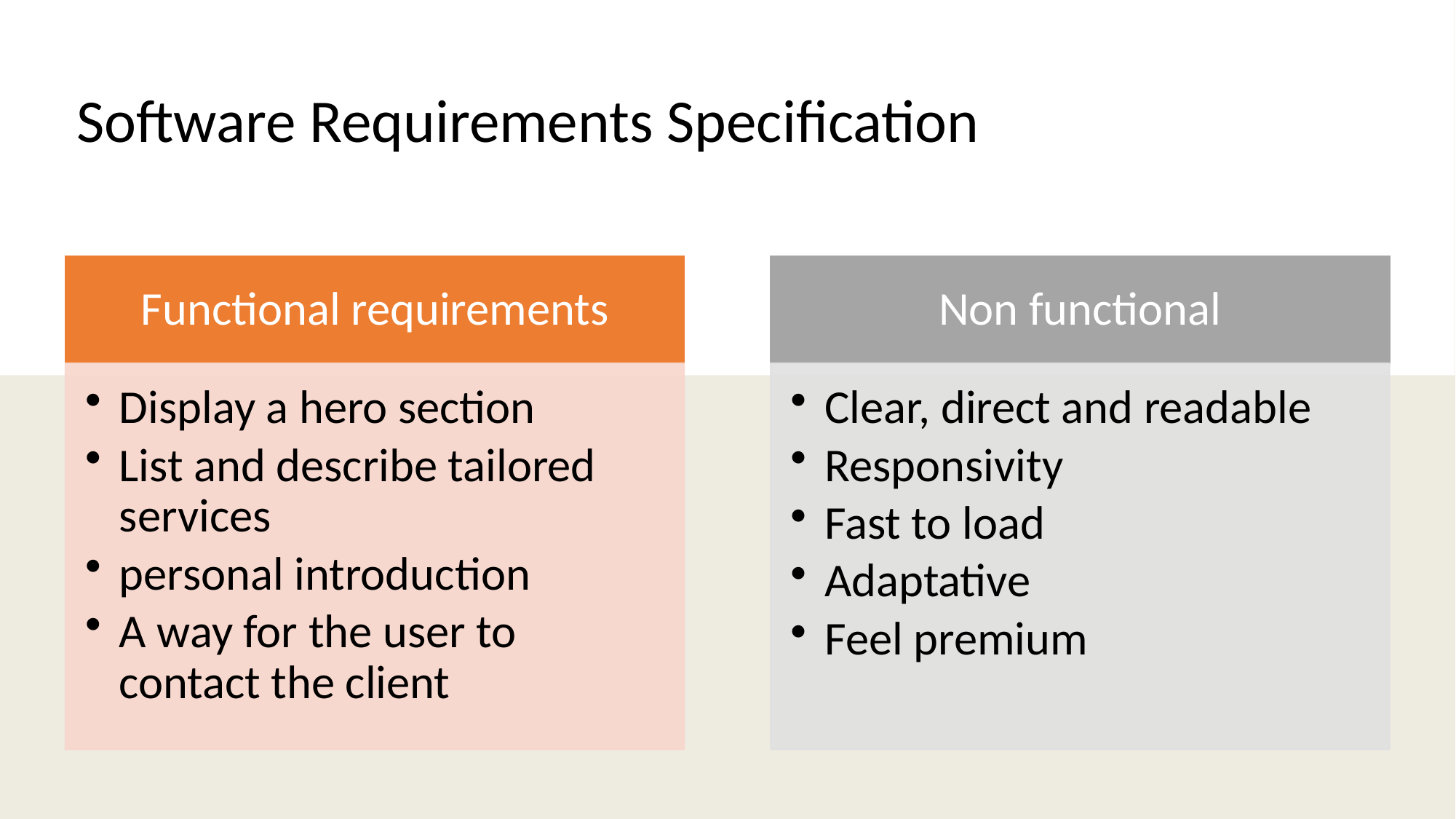

# Software Requirements Specification
Functional requirements
Display a hero section
List and describe tailored services
personal introduction
A way for the user to contact the client
Non functional
Clear, direct and readable
Responsivity
Fast to load
Adaptative
Feel premium